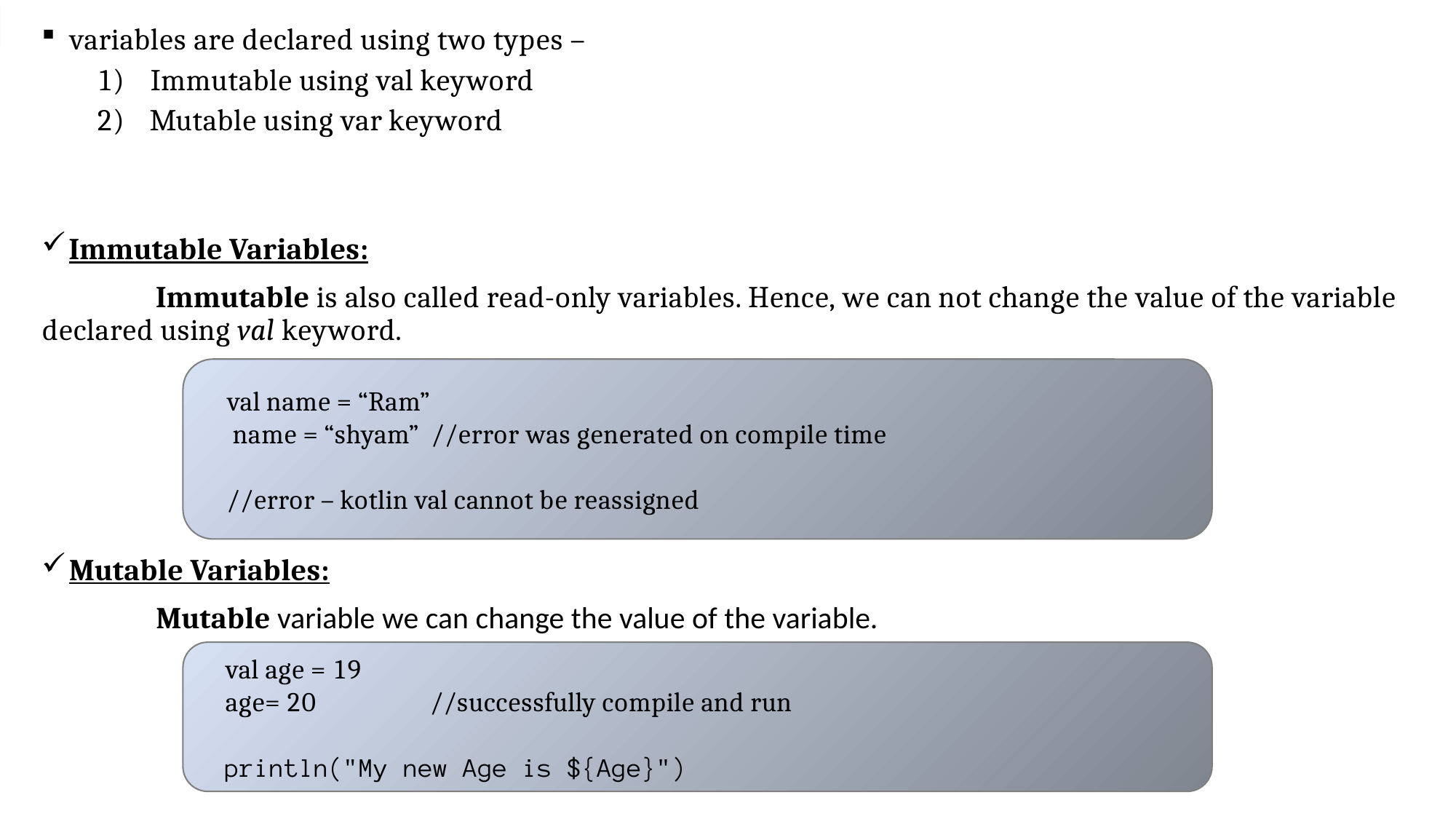

variables are declared using two types –
Immutable using val keyword
Mutable using var keyword

Immutable Variables:
                 Immutable is also called read-only variables. Hence, we can not change the value of the variable declared using val keyword.

Mutable Variables:
                 Mutable variable we can change the value of the variable.

    val name = “Ram”
     name = “shyam”  //error was generated on compile time

    //error – kotlin val cannot be reassigned
    val age = 19
    age= 20                   //successfully compile and run

    println("My new Age is ${Age}")